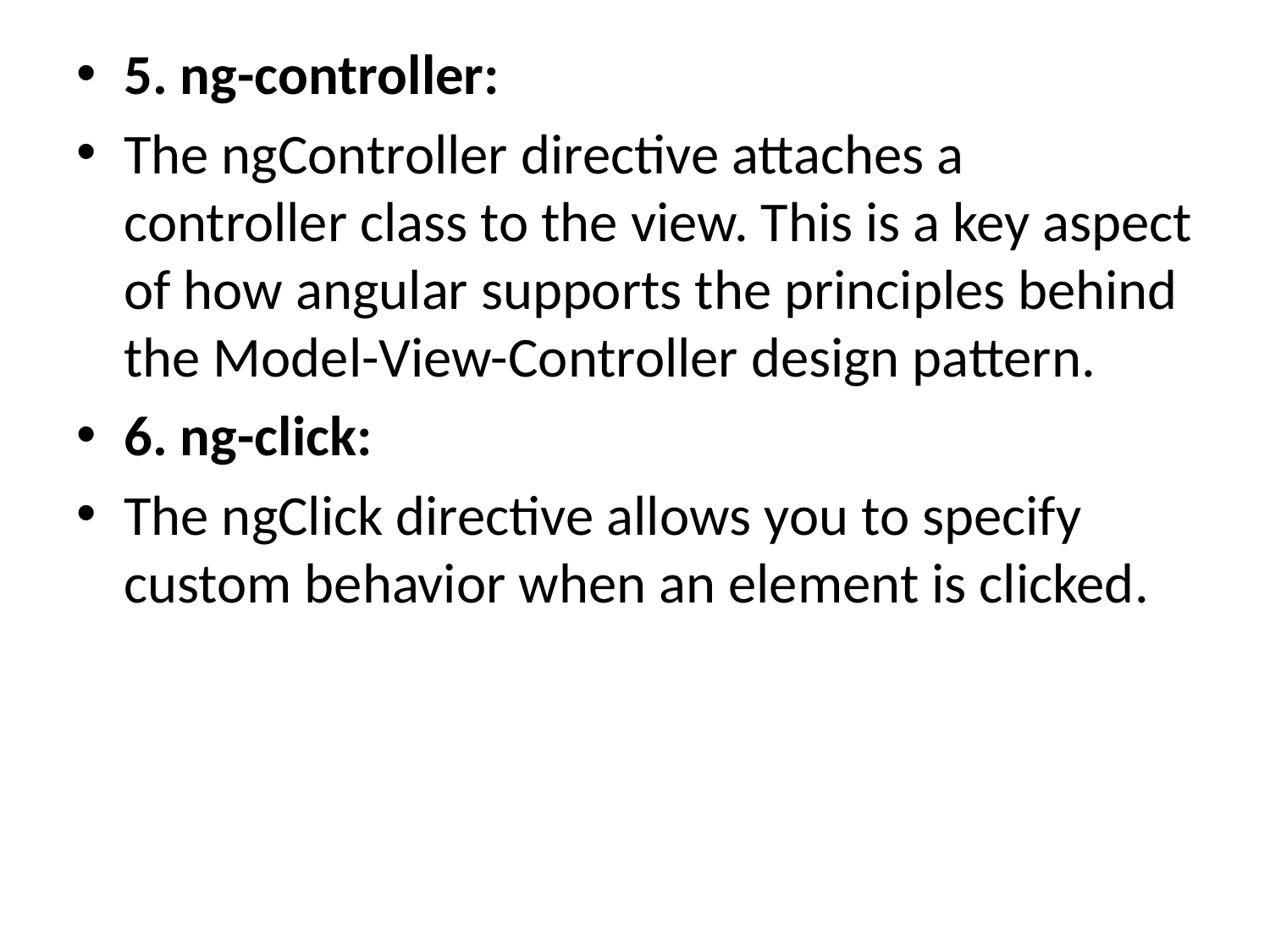

5. ng-controller:
The ngController directive attaches a controller class to the view. This is a key aspect of how angular supports the principles behind the Model-View-Controller design pattern.
6. ng-click:
The ngClick directive allows you to specify custom behavior when an element is clicked.